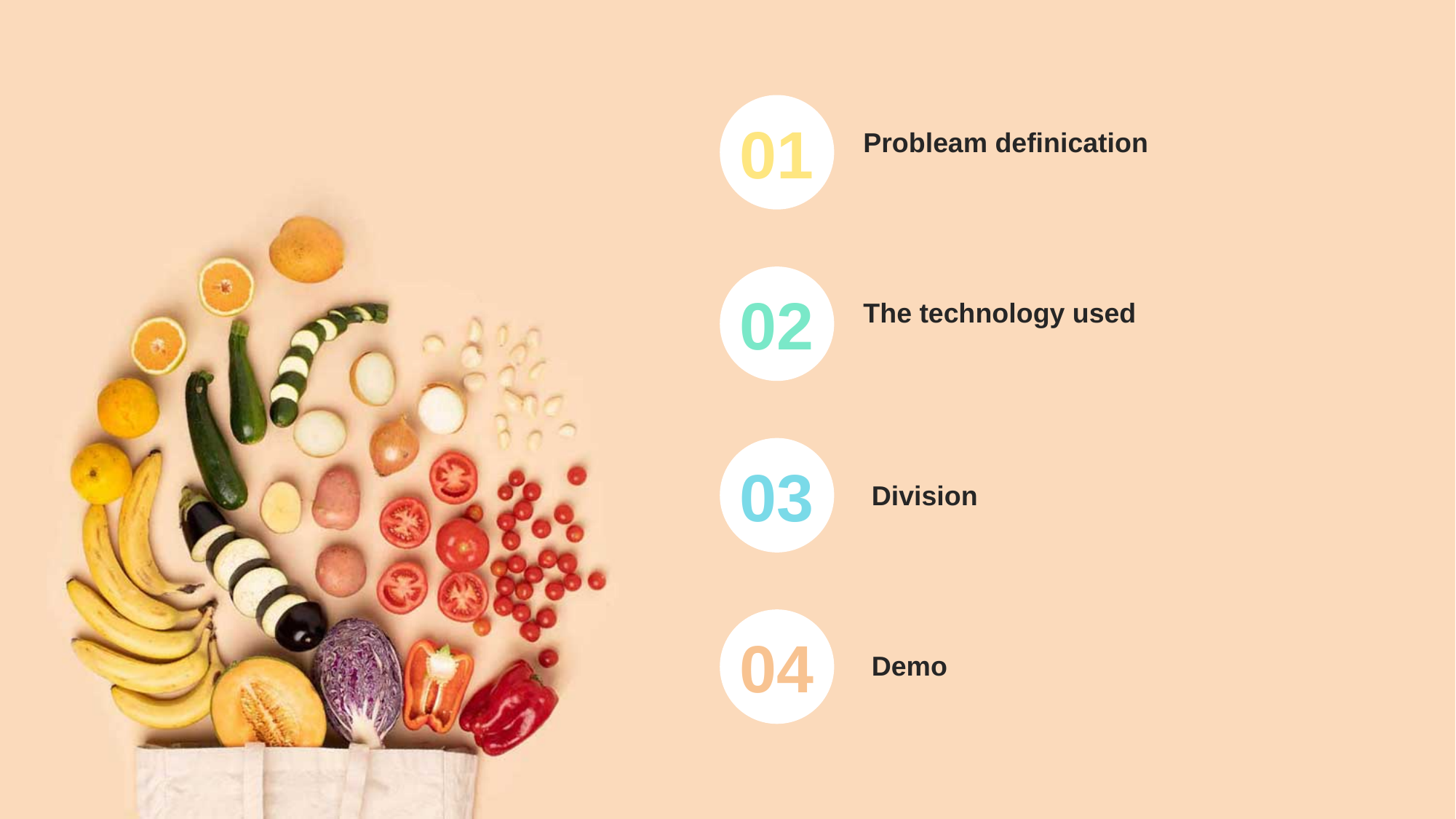

01
Probleam definication

02
The technology used

03
Division

04
Demo